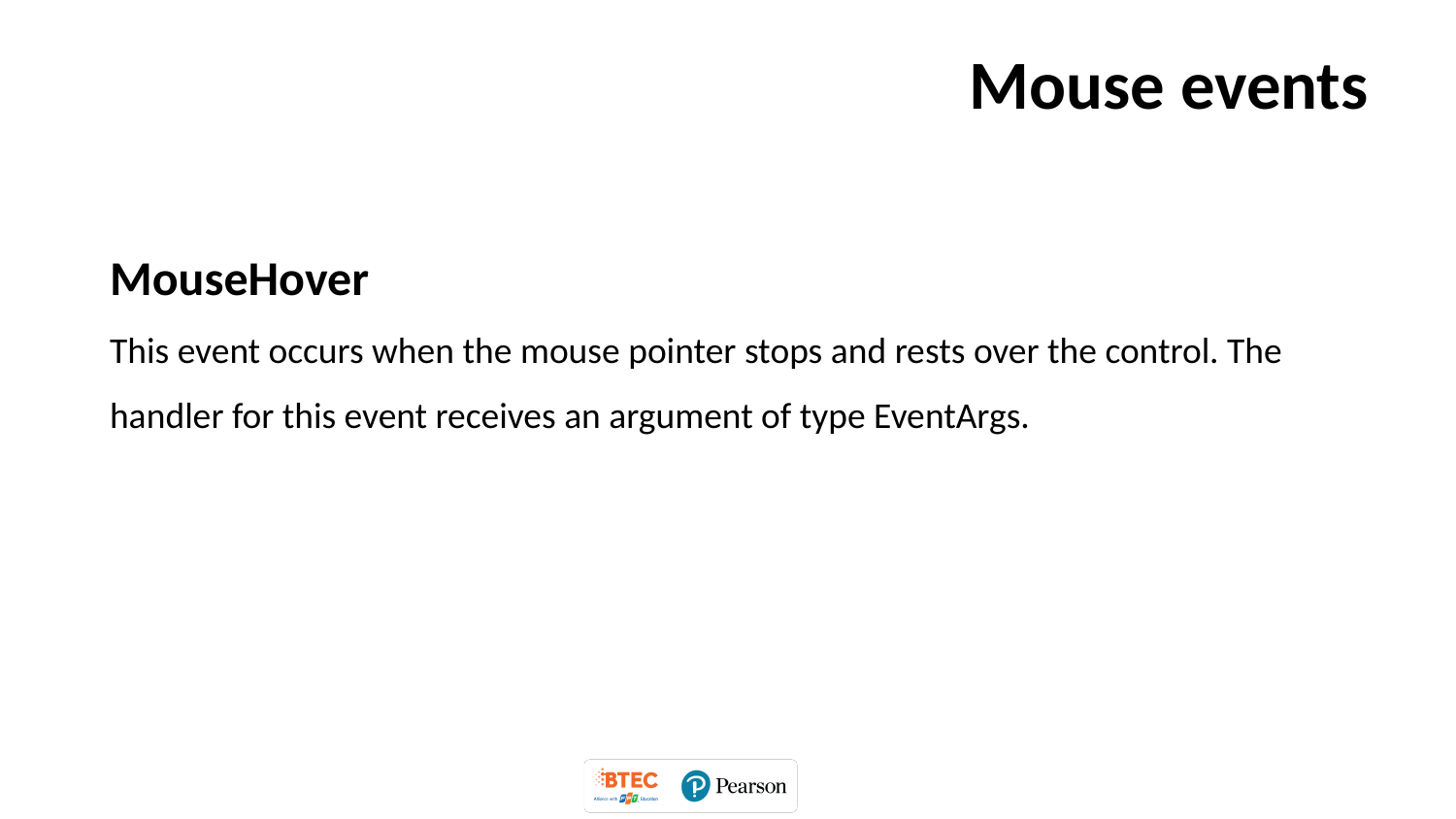

# Mouse events

MouseHover
This event occurs when the mouse pointer stops and rests over the control. The handler for this event receives an argument of type EventArgs.